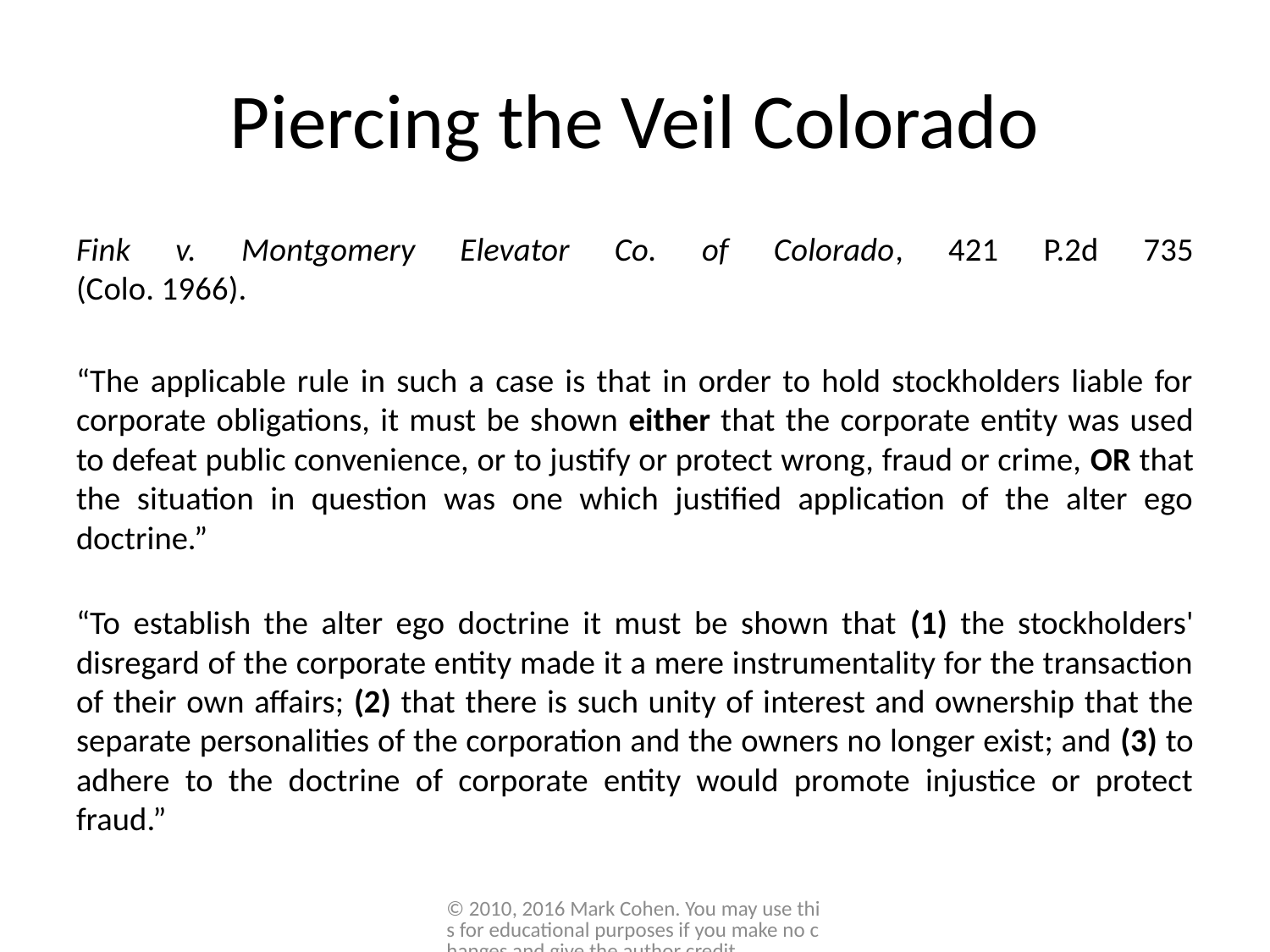

# Piercing the Veil Colorado
Fink v. Montgomery Elevator Co. of Colorado, 421 P.2d 735
(Colo. 1966).

“The applicable rule in such a case is that in order to hold stockholders liable for corporate obligations, it must be shown either that the corporate entity was used to defeat public convenience, or to justify or protect wrong, fraud or crime, OR that the situation in question was one which justified application of the alter ego doctrine.”
“To establish the alter ego doctrine it must be shown that (1) the stockholders' disregard of the corporate entity made it a mere instrumentality for the transaction of their own affairs; (2) that there is such unity of interest and ownership that the separate personalities of the corporation and the owners no longer exist; and (3) to adhere to the doctrine of corporate entity would promote injustice or protect fraud.”

© 2010, 2016 Mark Cohen. You may use this for educational purposes if you make no changes and give the author credit.